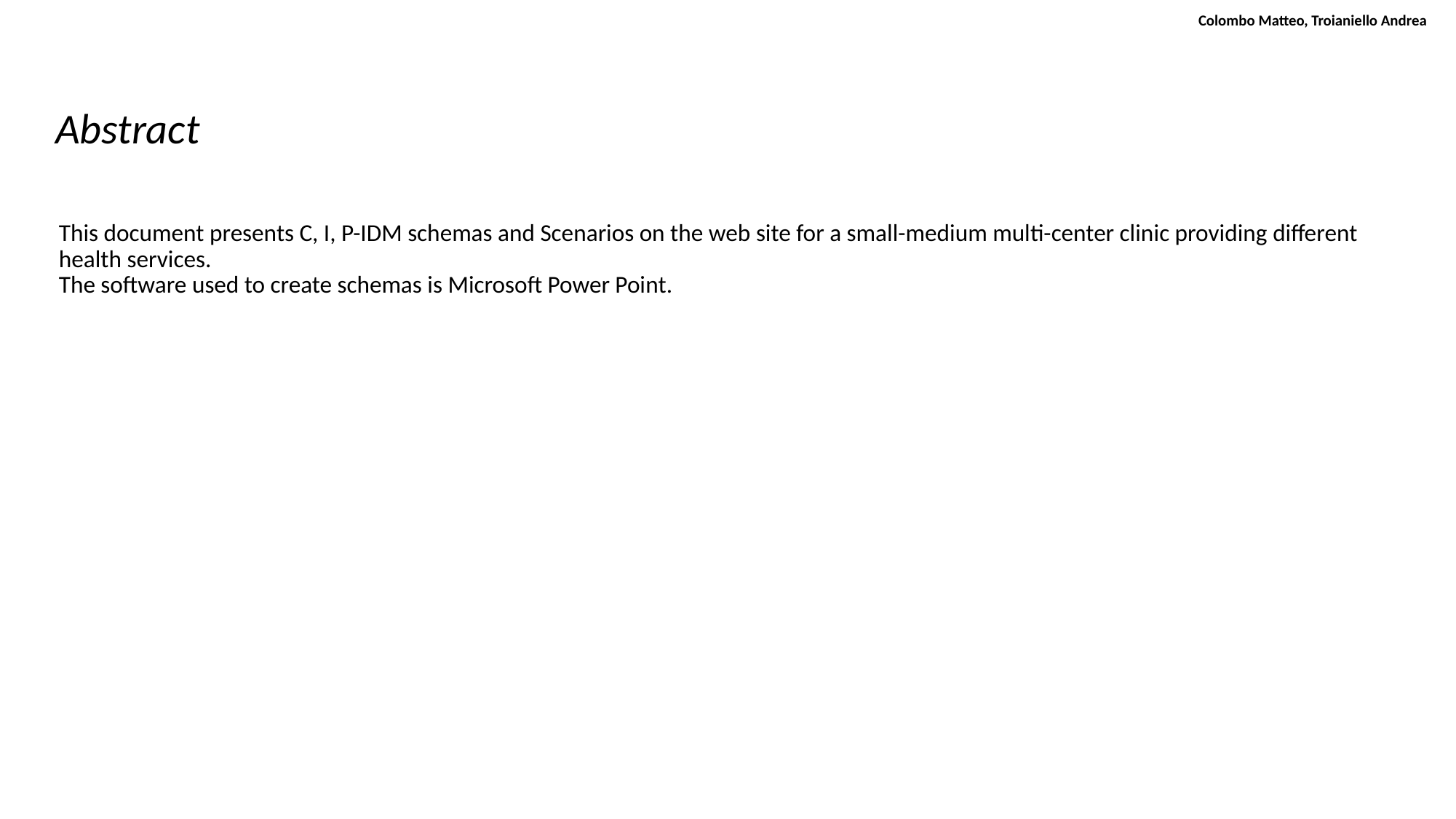

Colombo Matteo, Troianiello Andrea
Abstract

This document presents C, I, P-IDM schemas and Scenarios on the web site for a small-medium multi-center clinic providing different health services.
The software used to create schemas is Microsoft Power Point.